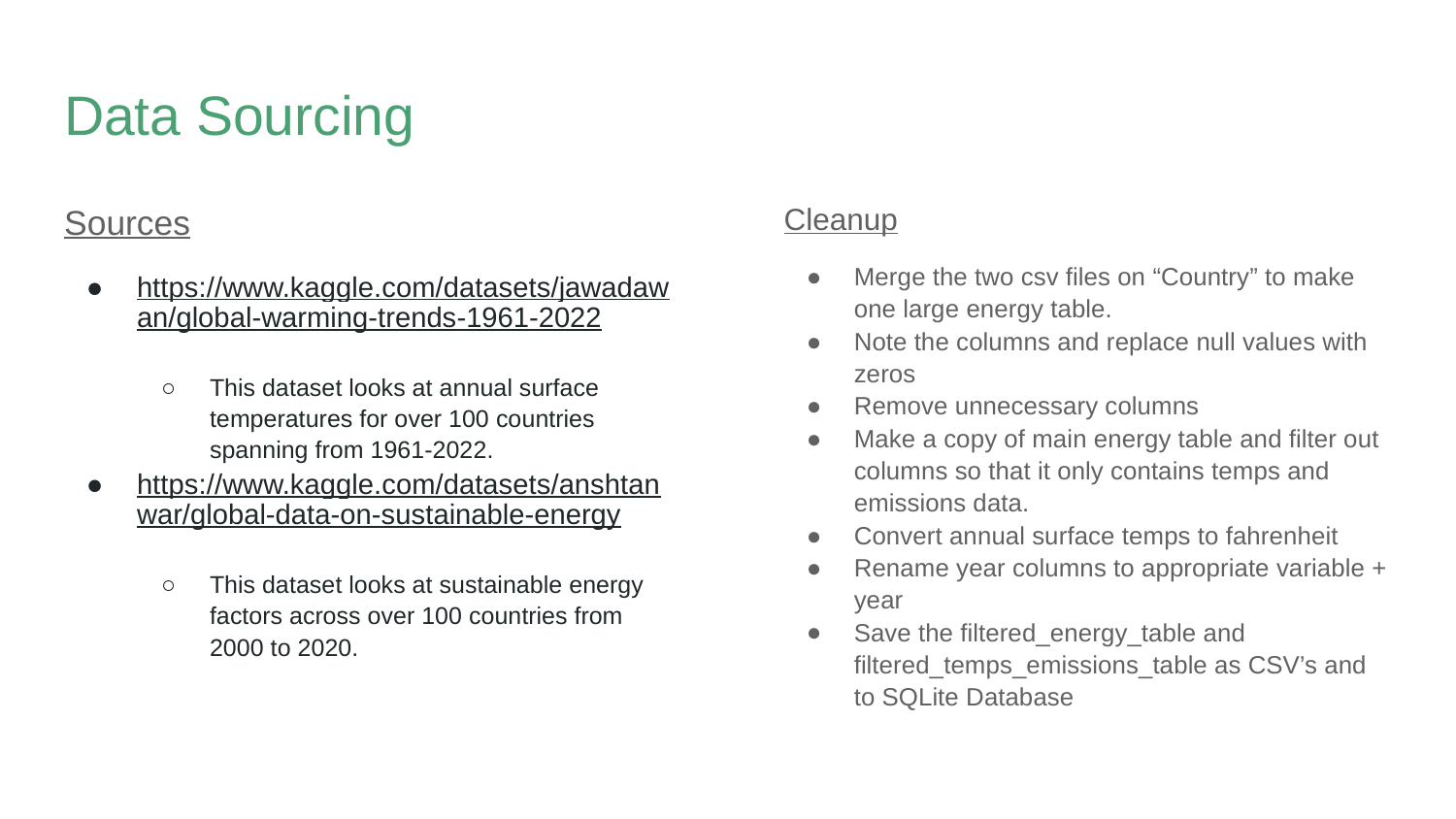

# Data Sourcing
Sources
https://www.kaggle.com/datasets/jawadawan/global-warming-trends-1961-2022
This dataset looks at annual surface temperatures for over 100 countries spanning from 1961-2022.
https://www.kaggle.com/datasets/anshtanwar/global-data-on-sustainable-energy
This dataset looks at sustainable energy factors across over 100 countries from 2000 to 2020.
Cleanup
Merge the two csv files on “Country” to make one large energy table.
Note the columns and replace null values with zeros
Remove unnecessary columns
Make a copy of main energy table and filter out columns so that it only contains temps and emissions data.
Convert annual surface temps to fahrenheit
Rename year columns to appropriate variable + year
Save the filtered_energy_table and filtered_temps_emissions_table as CSV’s and to SQLite Database